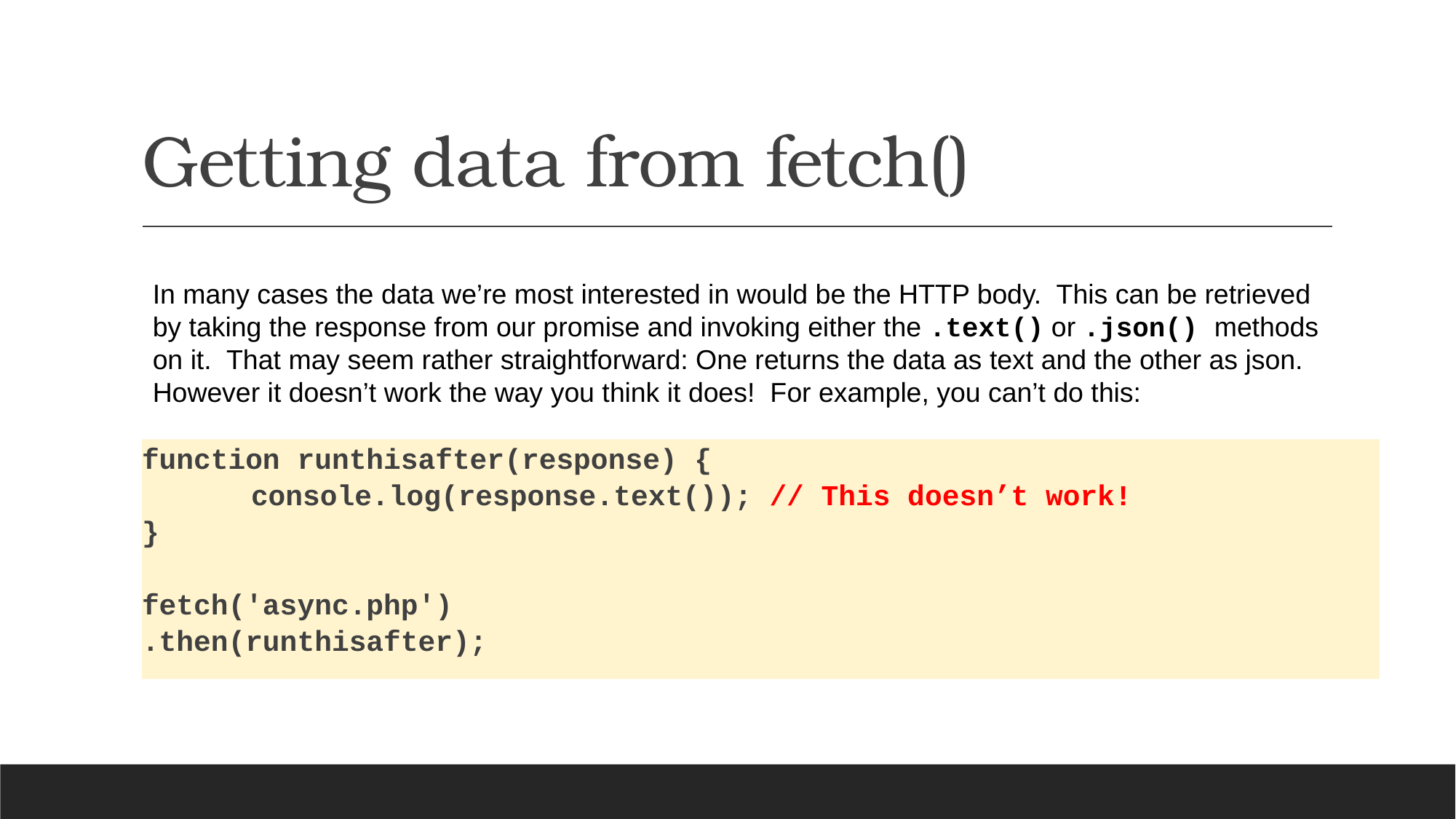

# Getting data from fetch()

In many cases the data we’re most interested in would be the HTTP body.  This can be retrieved by taking the response from our promise and invoking either the .text() or .json() methods on it.  That may seem rather straightforward: One returns the data as text and the other as json.  However it doesn’t work the way you think it does!  For example, you can’t do this:

function runthisafter(response) {
	console.log(response.text()); // This doesn’t work!
}

fetch('async.php')
.then(runthisafter);